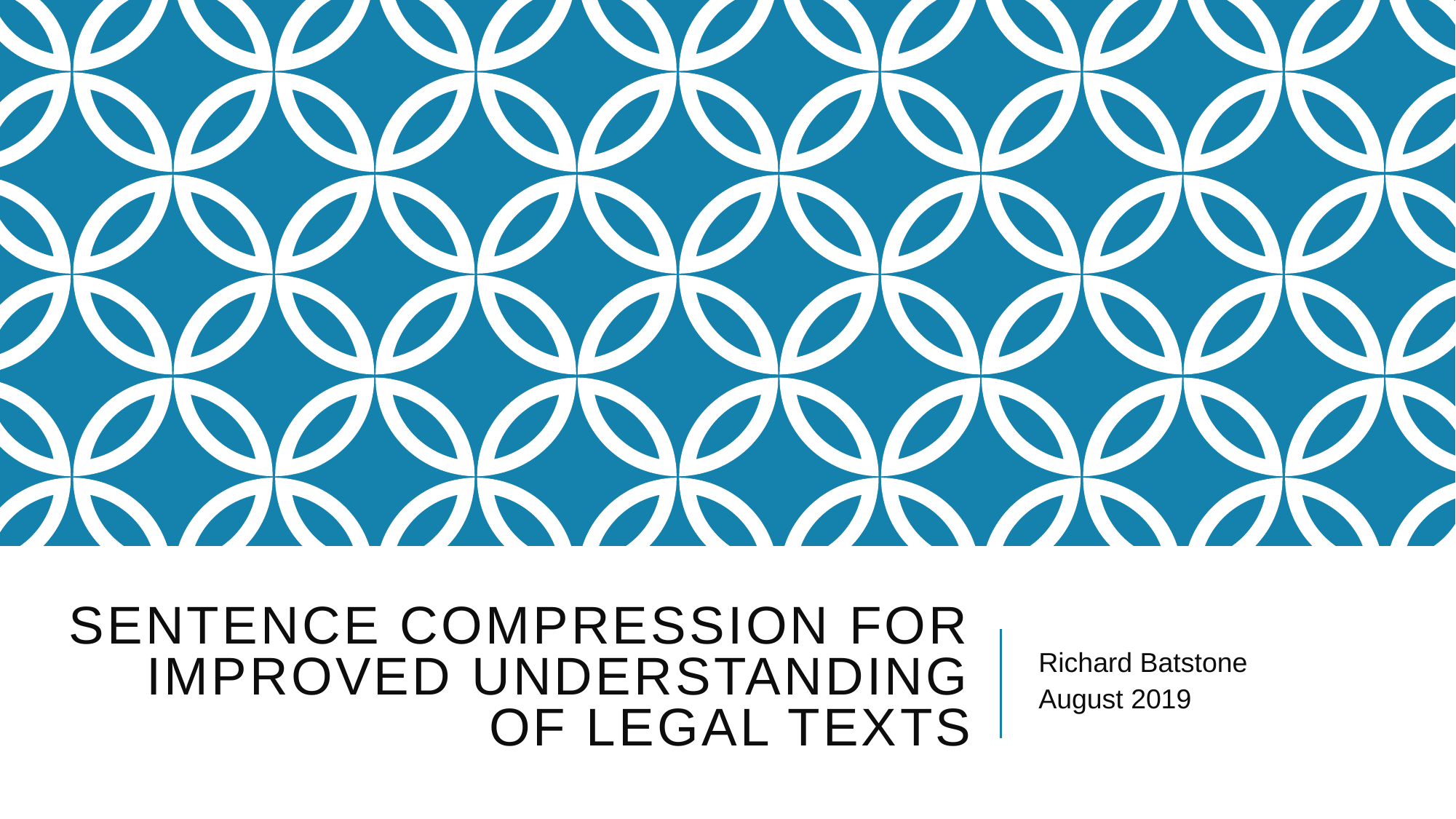

# Sentence Compression for Improved Understanding of Legal Texts
Richard Batstone
August 2019